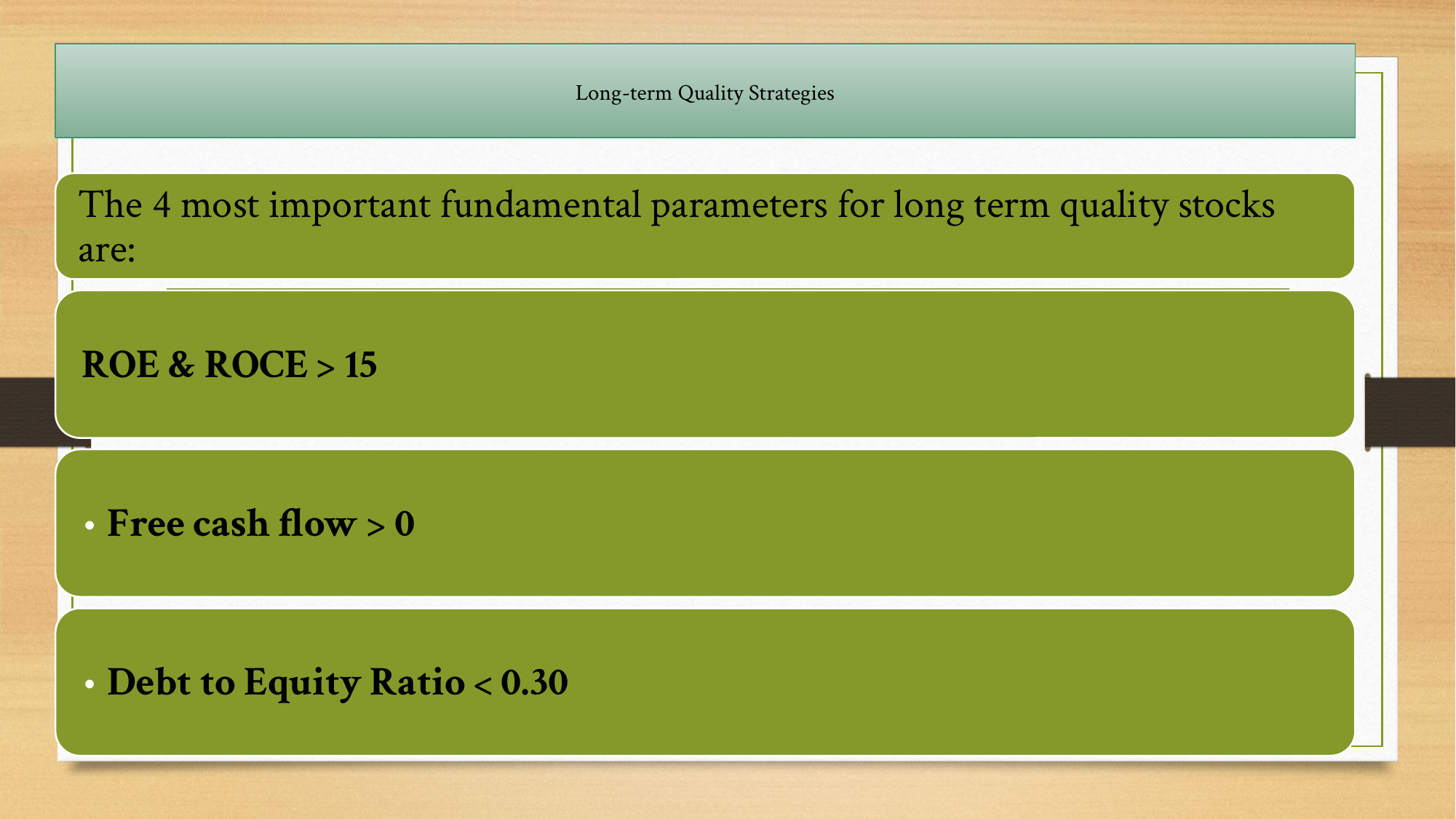

# Long-term Quality Strategies
The 4 most important fundamental parameters for long term quality stocks are:
ROE & ROCE > 15
• Free cash flow > 0
• Debt to Equity Ratio < 0.30